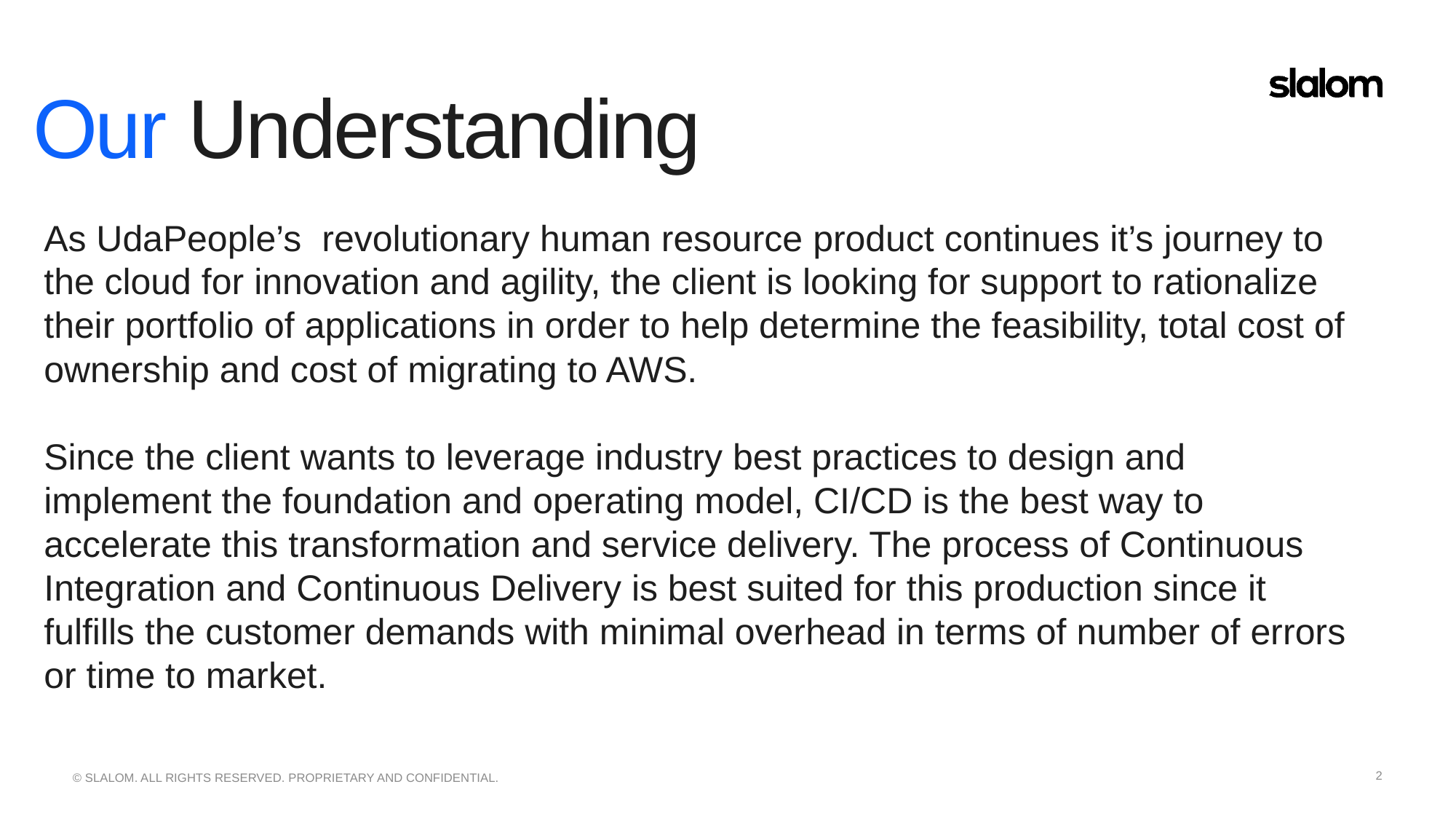

Our Understanding
As UdaPeople’s  revolutionary human resource product continues it’s journey to the cloud for innovation and agility, the client is looking for support to rationalize their portfolio of applications in order to help determine the feasibility, total cost of ownership and cost of migrating to AWS.

Since the client wants to leverage industry best practices to design and implement the foundation and operating model, CI/CD is the best way to accelerate this transformation and service delivery. The process of Continuous Integration and Continuous Delivery is best suited for this production since it fulfills the customer demands with minimal overhead in terms of number of errors or time to market.

2
© SLALOM. ALL RIGHTS RESERVED. PROPRIETARY AND CONFIDENTIAL.